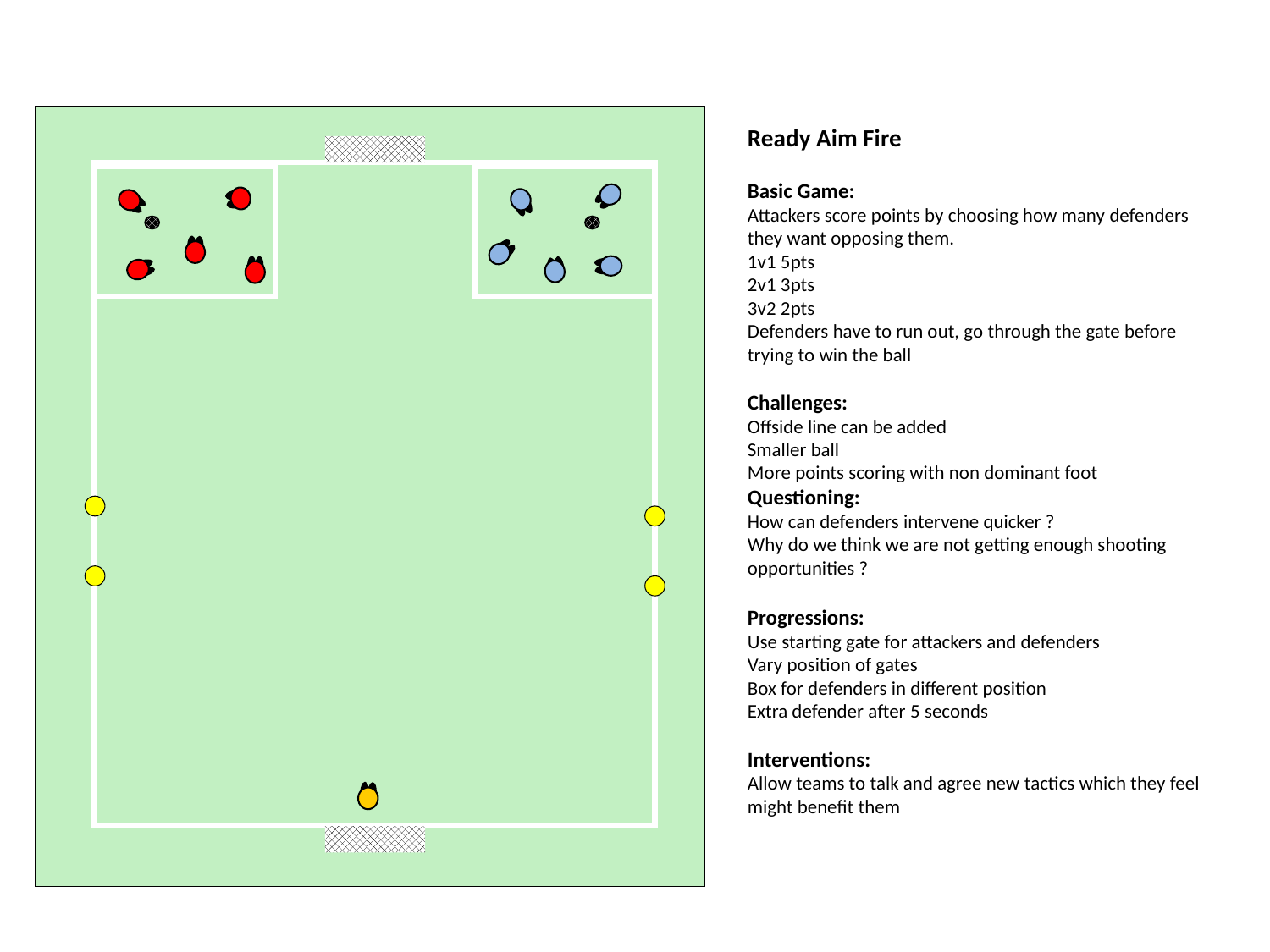

Ready Aim Fire

Basic Game:
Attackers score points by choosing how many defenders they want opposing them.
1v1 5pts
2v1 3pts
3v2 2pts
Defenders have to run out, go through the gate before trying to win the ball

Challenges:
Offside line can be added
Smaller ball
More points scoring with non dominant foot
Questioning:
How can defenders intervene quicker ?
Why do we think we are not getting enough shooting opportunities ?

Progressions:
Use starting gate for attackers and defenders
Vary position of gates
Box for defenders in different position
Extra defender after 5 seconds

Interventions:
Allow teams to talk and agree new tactics which they feel might benefit them